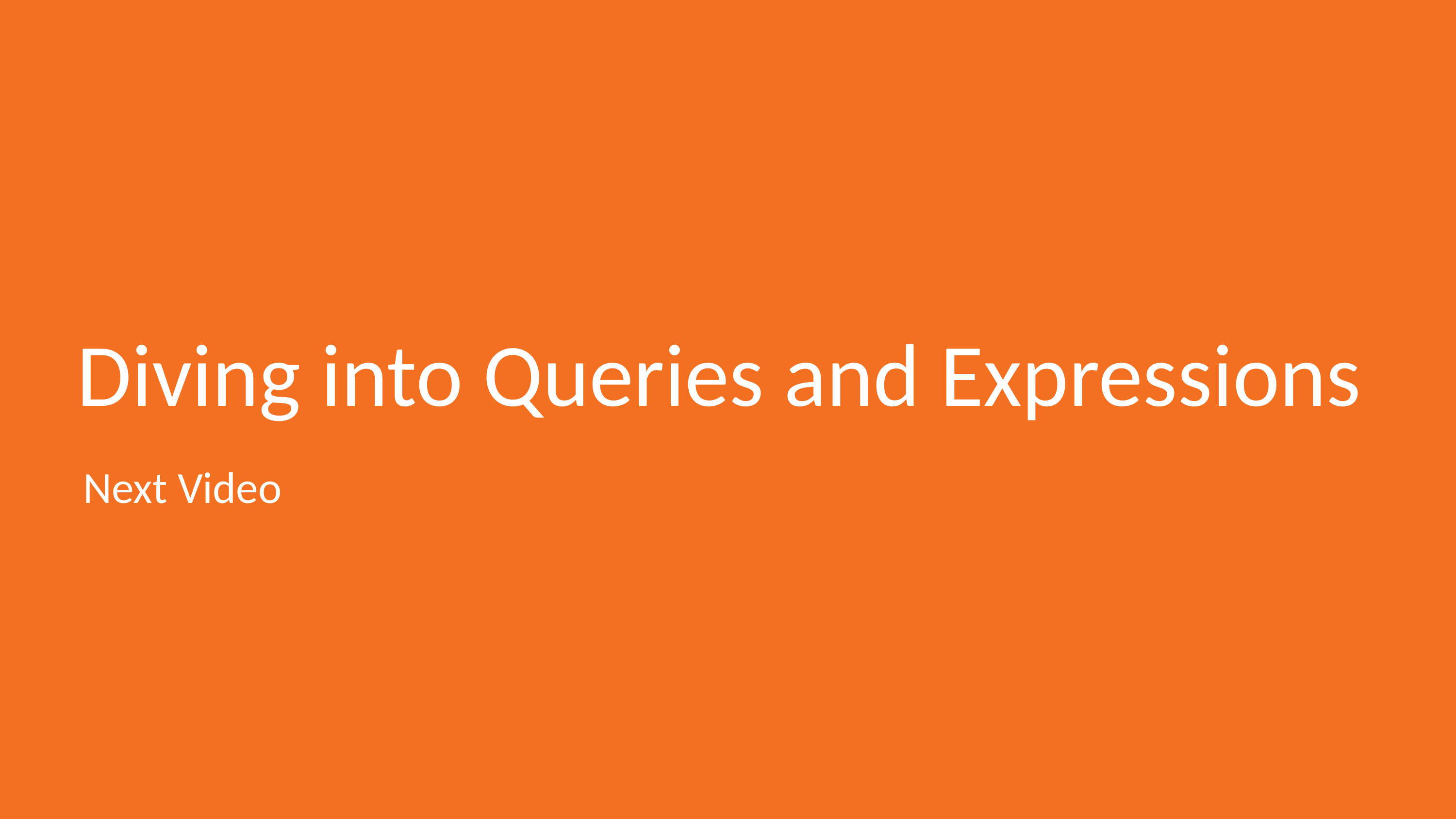

# Diving into Queries and Expressions
Next Video